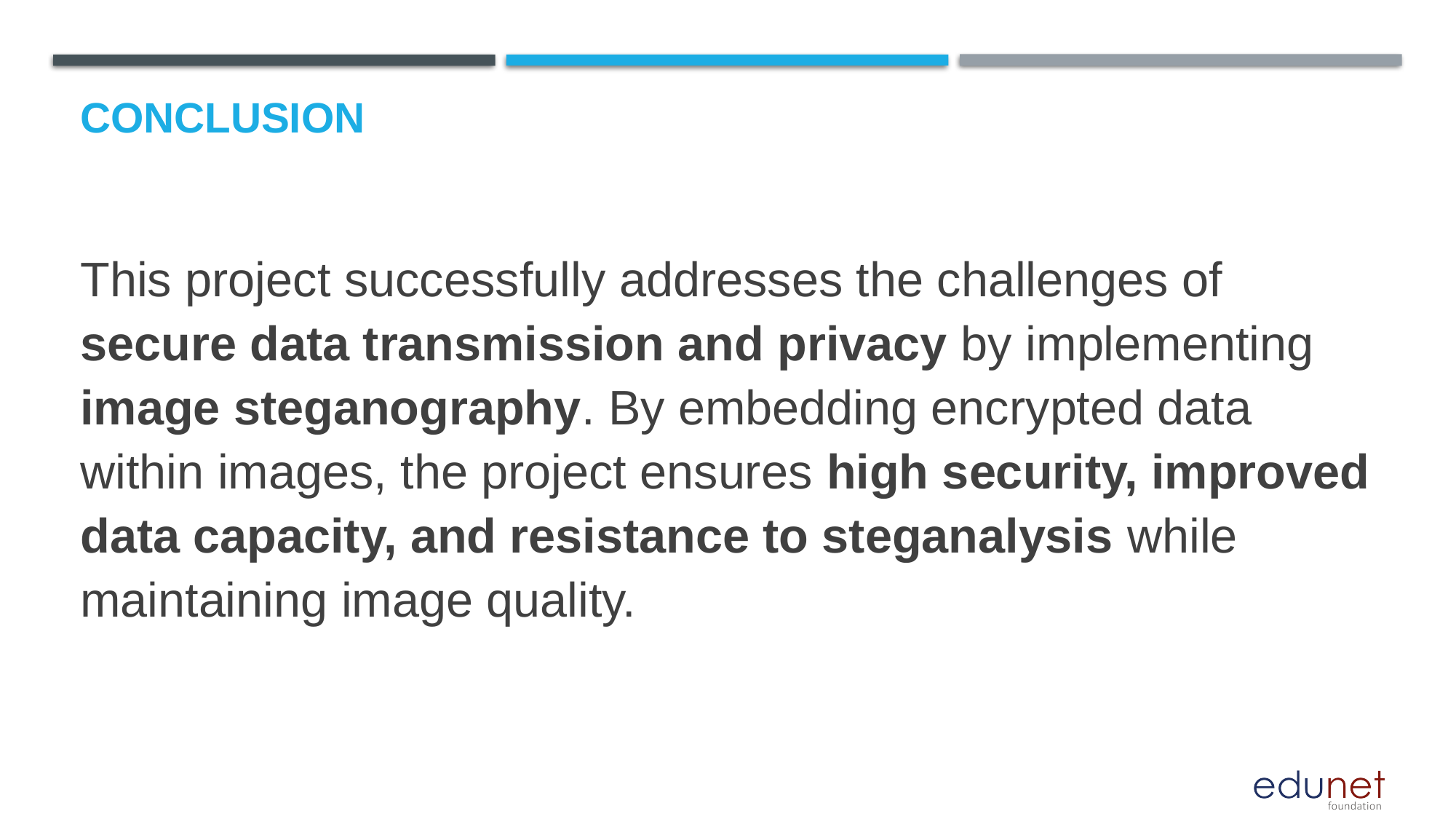

# Conclusion
This project successfully addresses the challenges of secure data transmission and privacy by implementing image steganography. By embedding encrypted data within images, the project ensures high security, improved data capacity, and resistance to steganalysis while maintaining image quality.